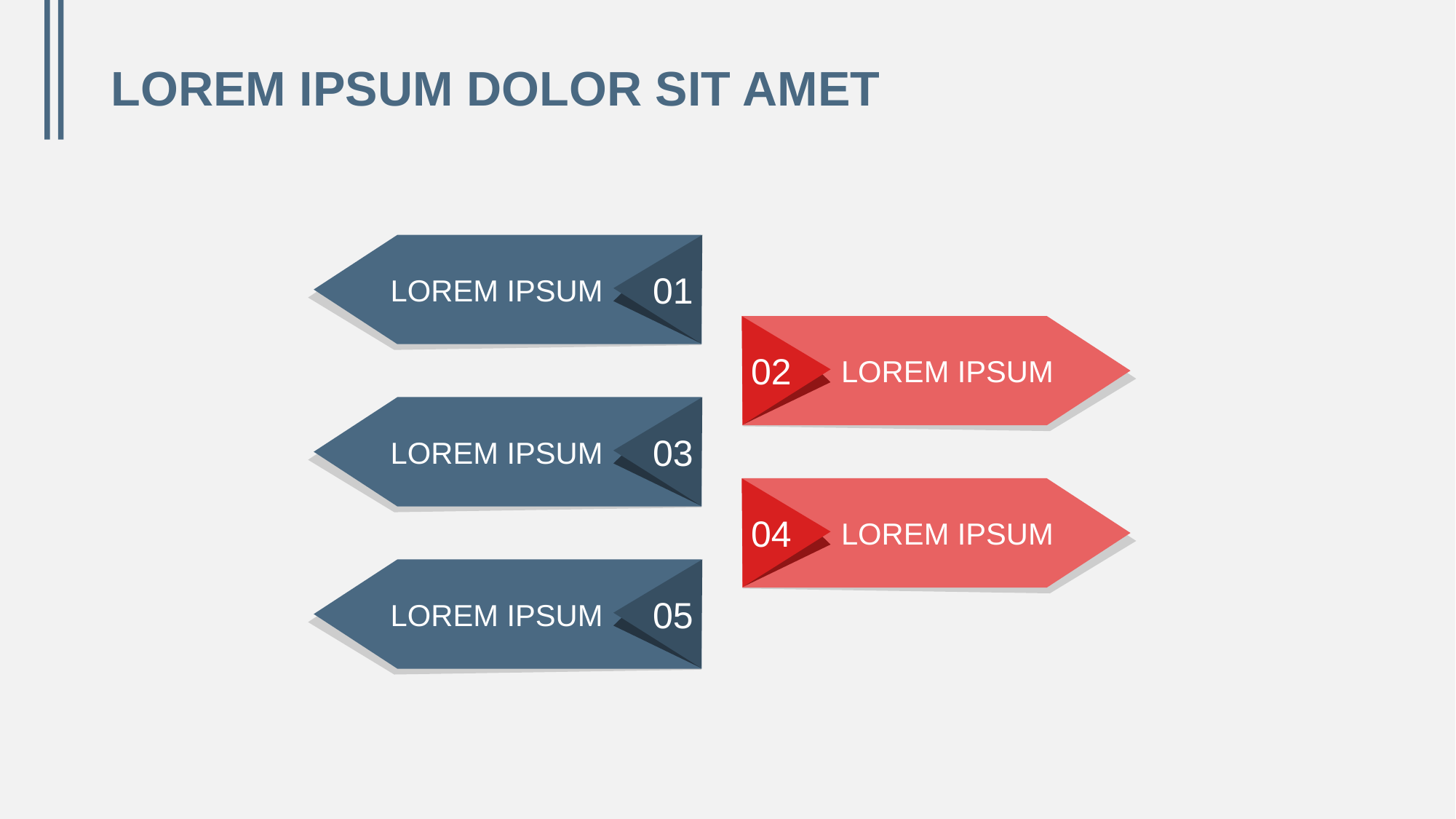

# LOREM IPSUM DOLOR SIT AMET
LOREM IPSUM
01

02
LOREM IPSUM

LOREM IPSUM
03

04
LOREM IPSUM

LOREM IPSUM
05